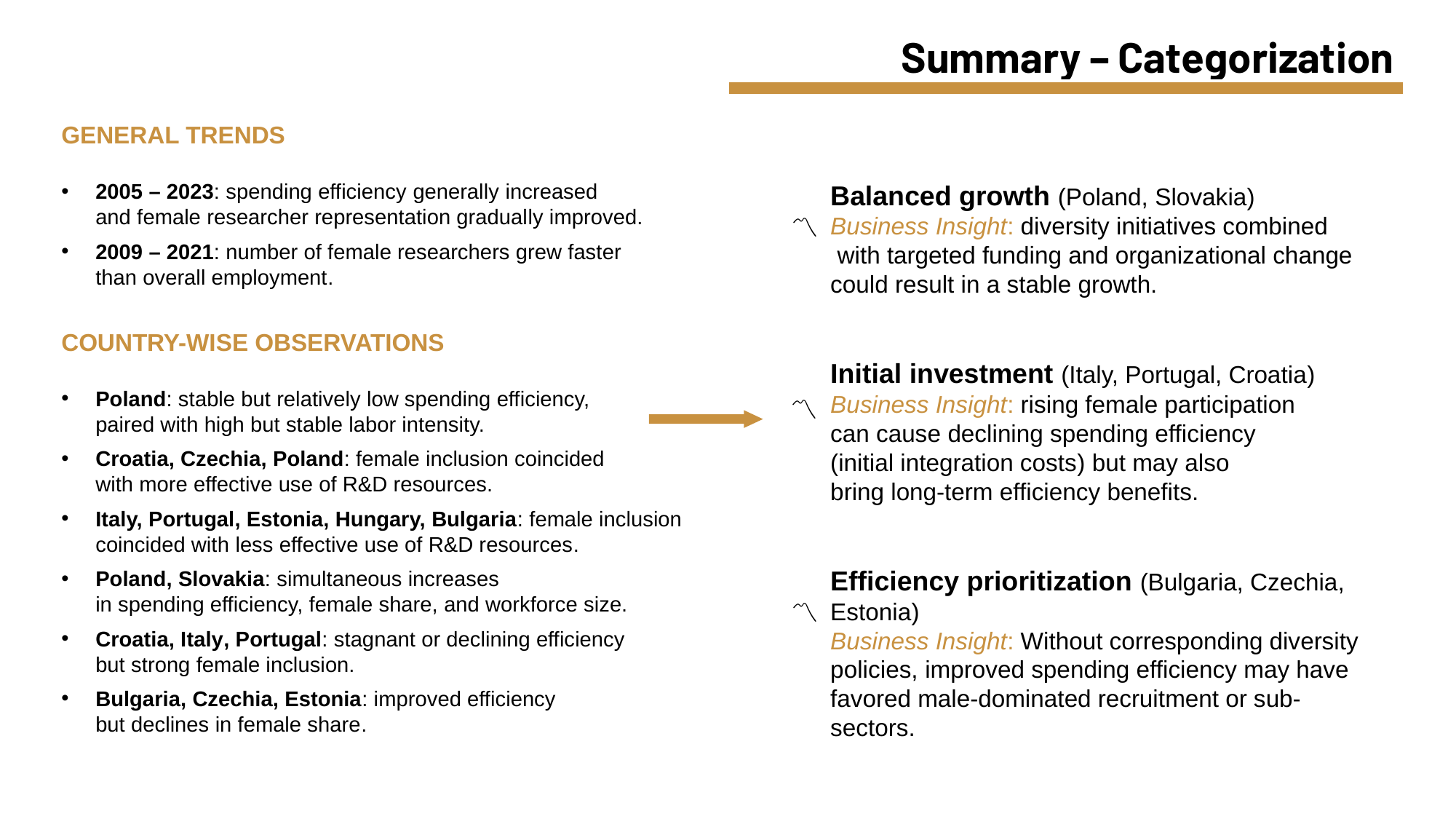

Summary – Categorization

GENERAL TRENDS
2005 – 2023: spending efficiency generally increased
and female researcher representation gradually improved.
2009 – 2021: number of female researchers grew faster
than overall employment.

COUNTRY-WISE OBSERVATIONS
Poland: stable but relatively low spending efficiency,
paired with high but stable labor intensity.
Croatia, Czechia, Poland: female inclusion coincided
with more effective use of R&D resources.
Italy, Portugal, Estonia, Hungary, Bulgaria: female inclusion
coincided with less effective use of R&D resources.
Poland, Slovakia: simultaneous increases
in spending efficiency, female share, and workforce size.
Croatia, Italy, Portugal: stagnant or declining efficiency
but strong female inclusion.
Bulgaria, Czechia, Estonia: improved efficiency
but declines in female share.
Balanced growth (Poland, Slovakia)
Business Insight: diversity initiatives combined
 with targeted funding and organizational change
could result in a stable growth.

Initial investment (Italy, Portugal, Croatia)
Business Insight: rising female participation
can cause declining spending efficiency
(initial integration costs) but may also
bring long-term efficiency benefits.

Efficiency prioritization (Bulgaria, Czechia, Estonia)
Business Insight: Without corresponding diversity policies, improved spending efficiency may have favored male-dominated recruitment or sub-sectors.
〽️

〽️
〽️